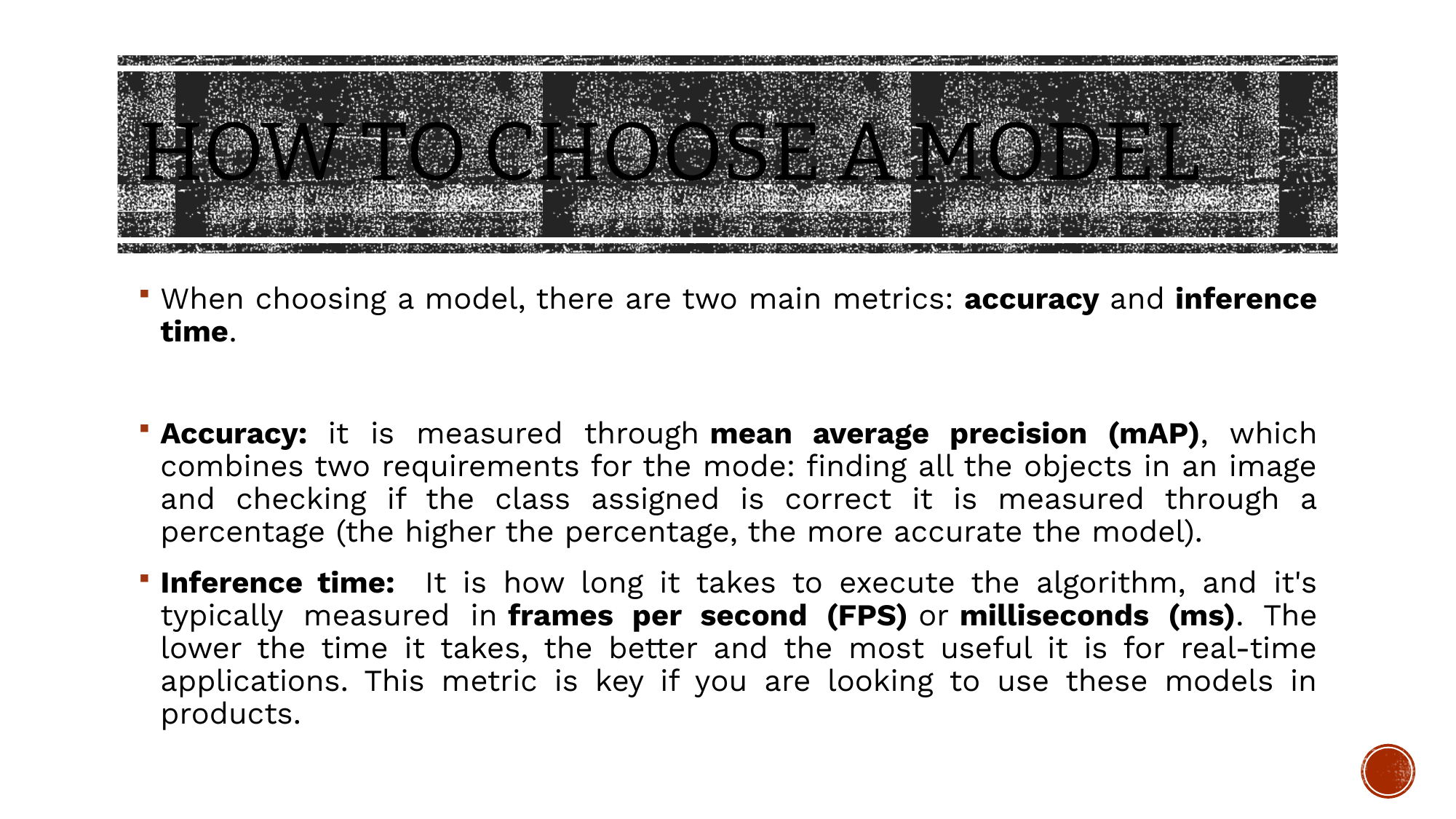

# How to choose a model

When choosing a model, there are two main metrics: accuracy and inference time.

Accuracy: it is measured through mean average precision (mAP), which combines two requirements for the mode: finding all the objects in an image and checking if the class assigned is correct it is measured through a percentage (the higher the percentage, the more accurate the model).
Inference time:  It is how long it takes to execute the algorithm, and it's typically measured in frames per second (FPS) or milliseconds (ms). The lower the time it takes, the better and the most useful it is for real-time applications. This metric is key if you are looking to use these models in products.